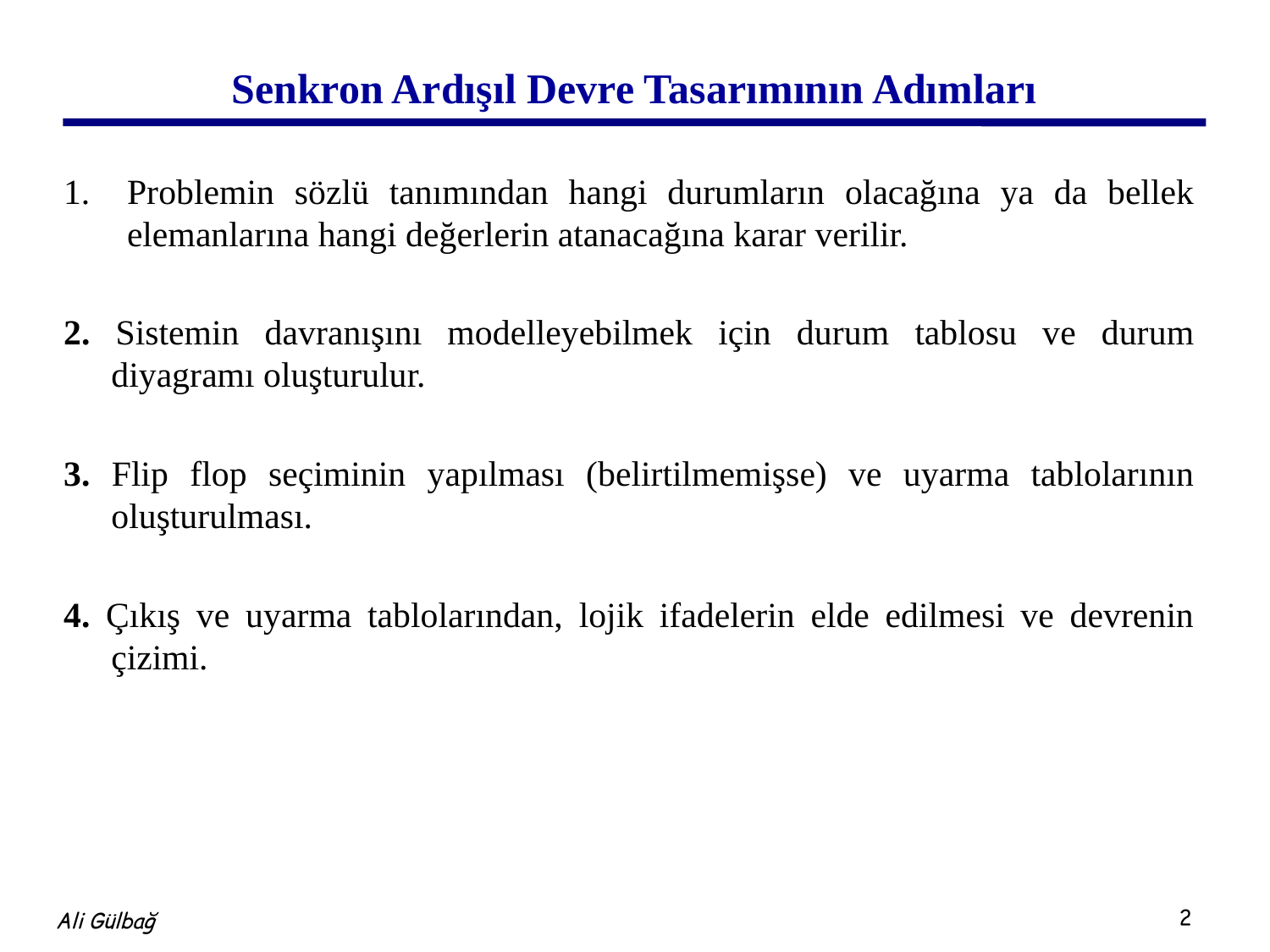

# Senkron Ardışıl Devre Tasarımının Adımları
Problemin sözlü tanımından hangi durumların olacağına ya da bellek elemanlarına hangi değerlerin atanacağına karar verilir.

2. Sistemin davranışını modelleyebilmek için durum tablosu ve durum diyagramı oluşturulur.

3. Flip flop seçiminin yapılması (belirtilmemişse) ve uyarma tablolarının oluşturulması.

4. Çıkış ve uyarma tablolarından, lojik ifadelerin elde edilmesi ve devrenin çizimi.